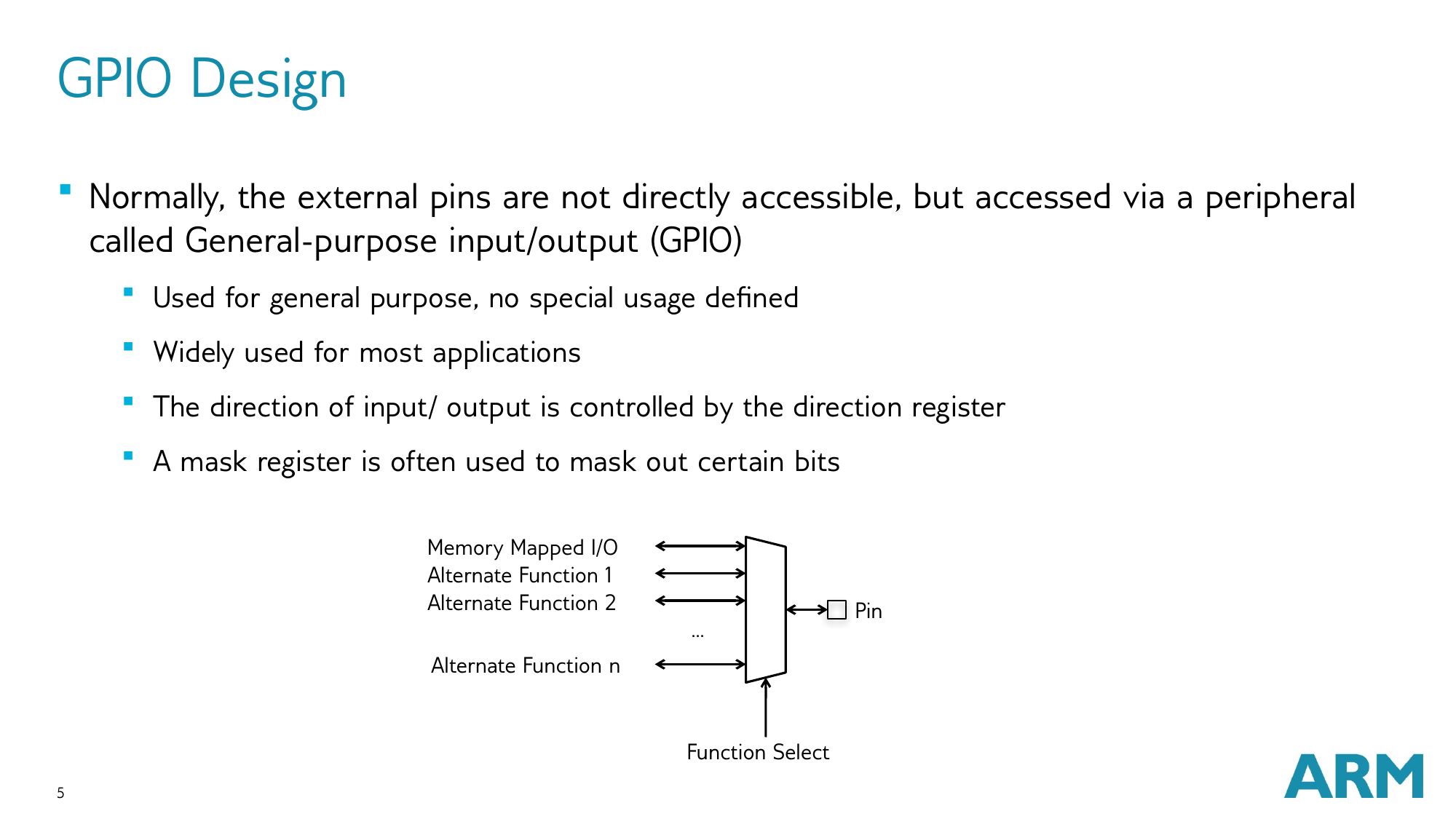

# GPIO Design
Normally, the external pins are not directly accessible, but accessed via a peripheral called General-purpose input/output (GPIO)
Used for general purpose, no special usage defined
Widely used for most applications
The direction of input/ output is controlled by the direction register
A mask register is often used to mask out certain bits
Memory Mapped I/O
Alternate Function 1
Alternate Function 2

Pin

…
Alternate Function n
Function Select